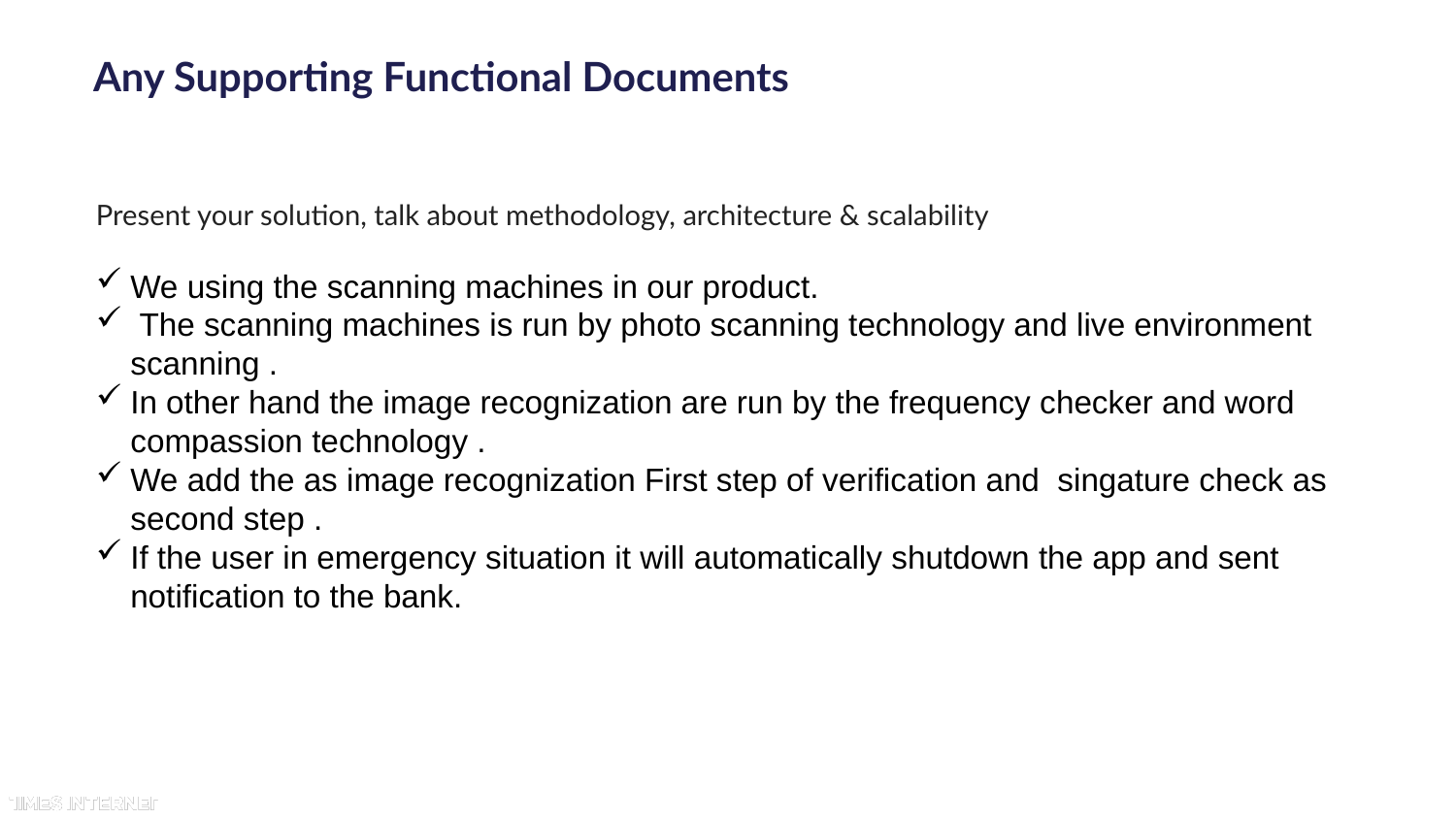

# Any Supporting Functional Documents
Present your solution, talk about methodology, architecture & scalability

We using the scanning machines in our product.
 The scanning machines is run by photo scanning technology and live environment scanning .
In other hand the image recognization are run by the frequency checker and word compassion technology .
We add the as image recognization First step of verification and  singature check as second step .
If the user in emergency situation it will automatically shutdown the app and sent notification to the bank.